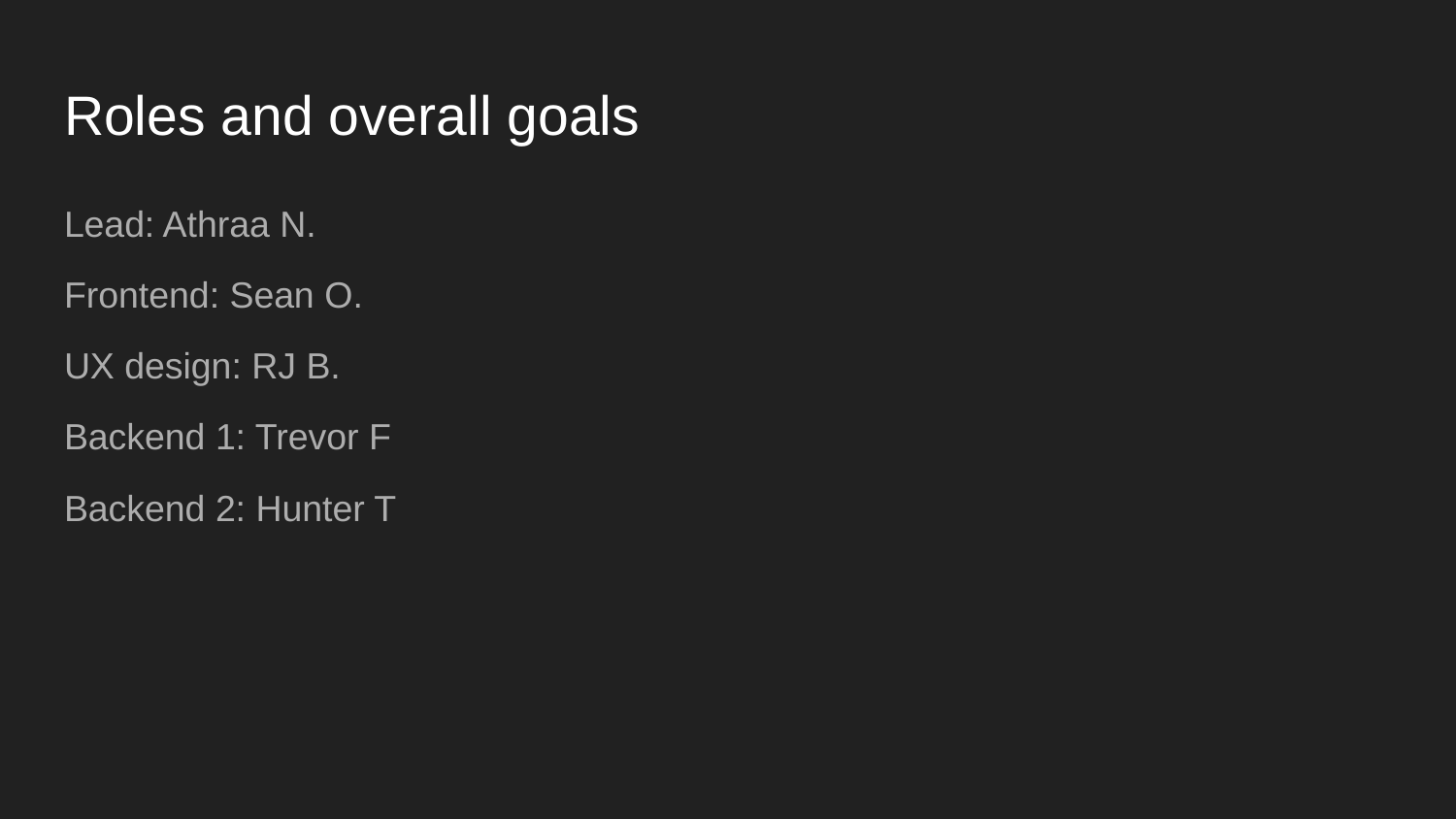

# Roles and overall goals
Lead: Athraa N.
Frontend: Sean O.
UX design: RJ B.
Backend 1: Trevor F
Backend 2: Hunter T